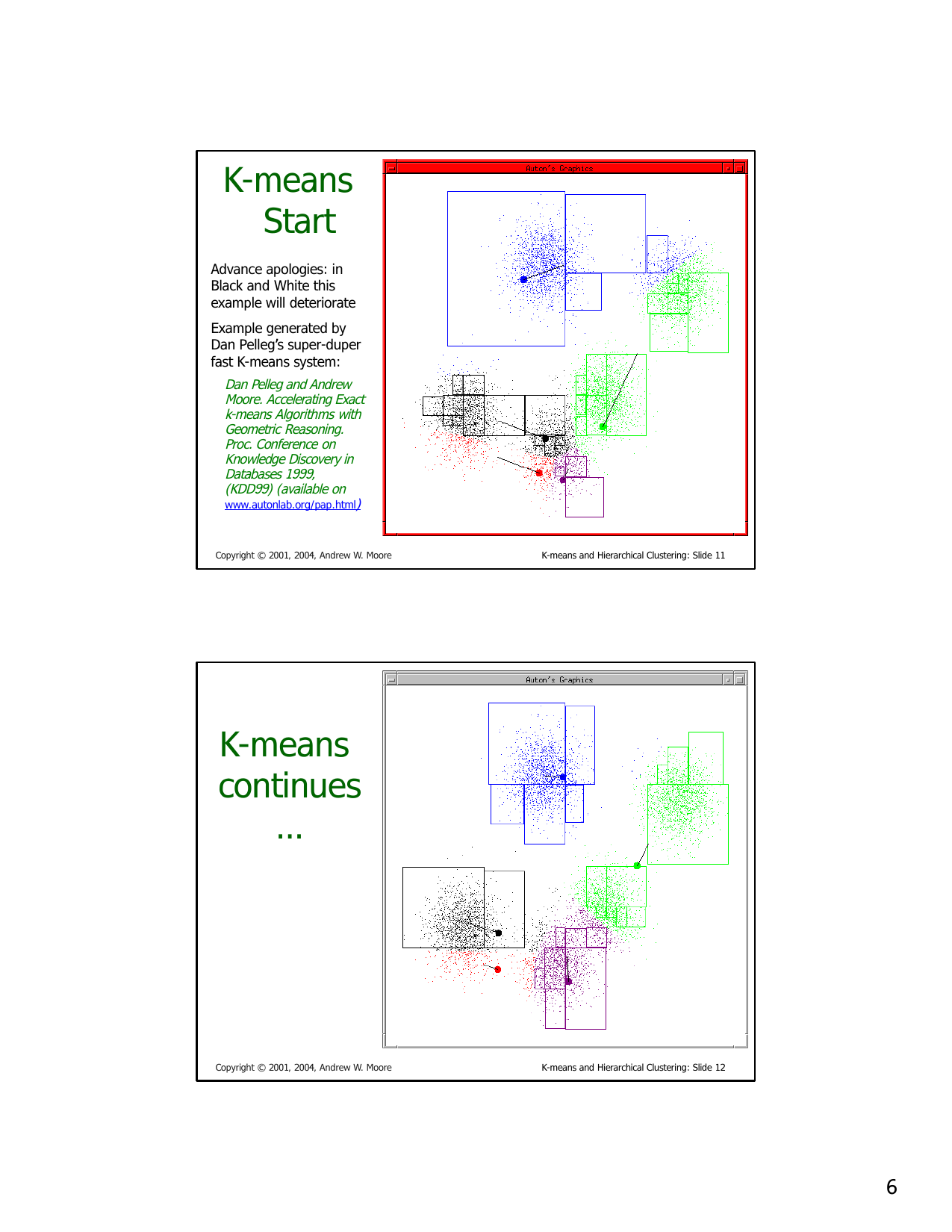

# K-means  Start

Advance apologies: in  Black and White this  example will deteriorate
Example generated by  Dan Pelleg’s super-duper  fast K-means system:
Dan Pelleg and Andrew  Moore. Accelerating Exact  k-means Algorithms with  Geometric Reasoning.
Proc. Conference on
Knowledge Discovery in  Databases 1999,  (KDD99) (available on  www.autonlab.org/pap.html)
Copyright © 2001, 2004, Andrew W. Moore
K-means and Hierarchical Clustering: Slide 11

K-means  continues
…
Copyright © 2001, 2004, Andrew W. Moore
K-means and Hierarchical Clustering: Slide 12
6